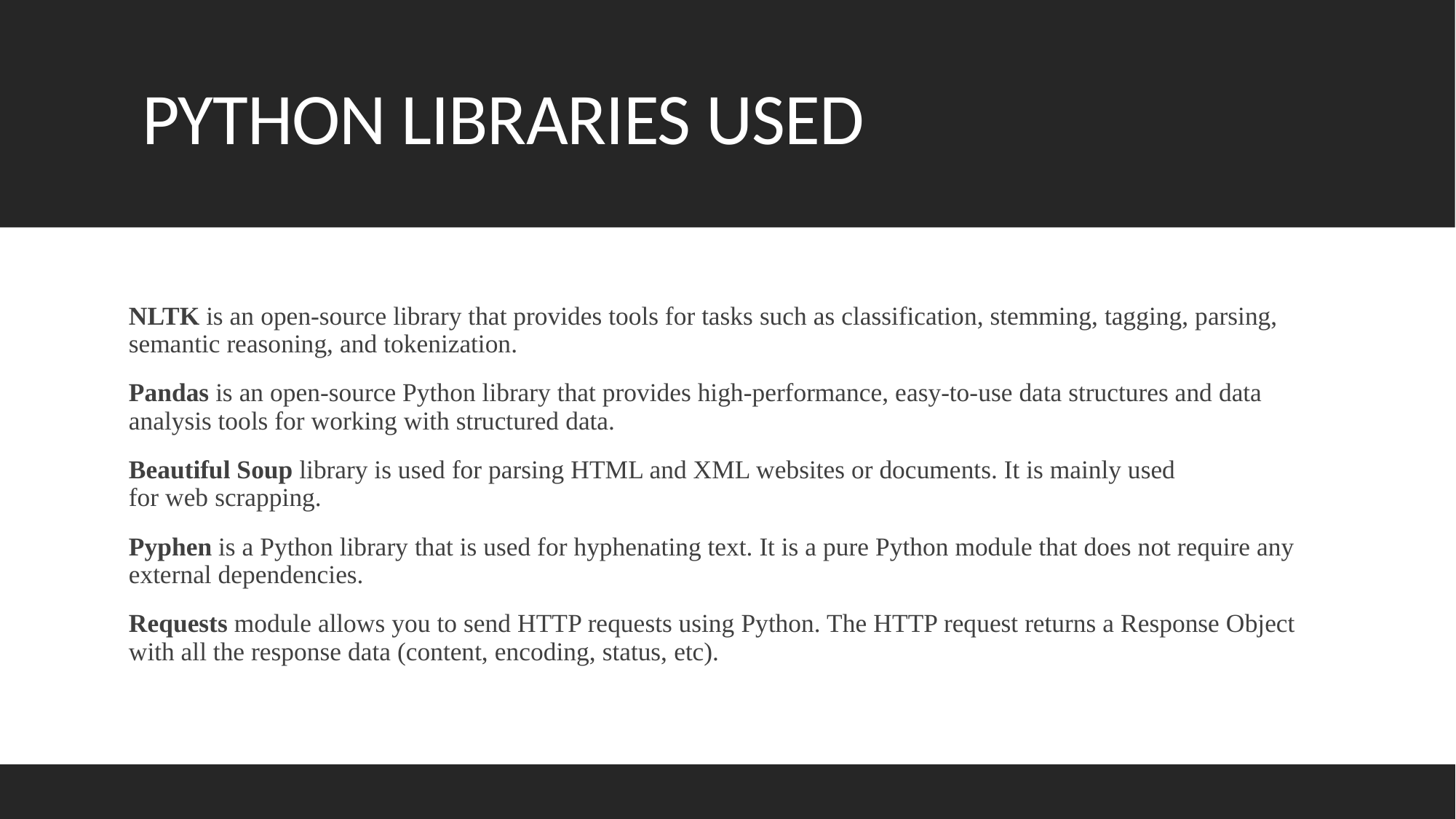

# PYTHON LIBRARIES USED
NLTK is an open-source library that provides tools for tasks such as classification, stemming, tagging, parsing, semantic reasoning, and tokenization.
Pandas is an open-source Python library that provides high-performance, easy-to-use data structures and data analysis tools for working with structured data.
Beautiful Soup library is used for parsing HTML and XML websites or documents. It is mainly used for web scrapping.
Pyphen is a Python library that is used for hyphenating text. It is a pure Python module that does not require any external dependencies.
Requests module allows you to send HTTP requests using Python. The HTTP request returns a Response Object with all the response data (content, encoding, status, etc).